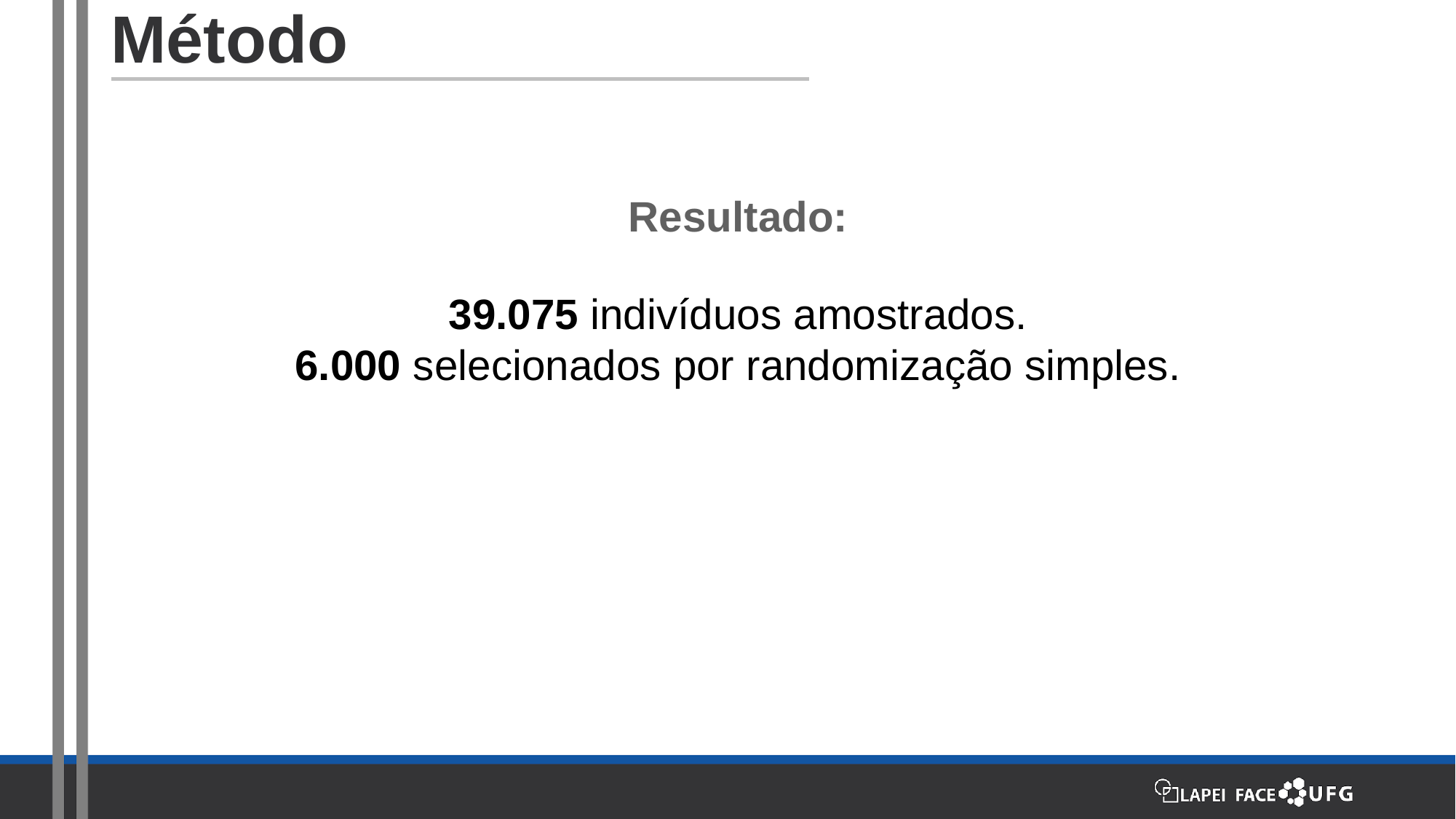

# Método

Resultado:

39.075 indivíduos amostrados.
6.000 selecionados por randomização simples.